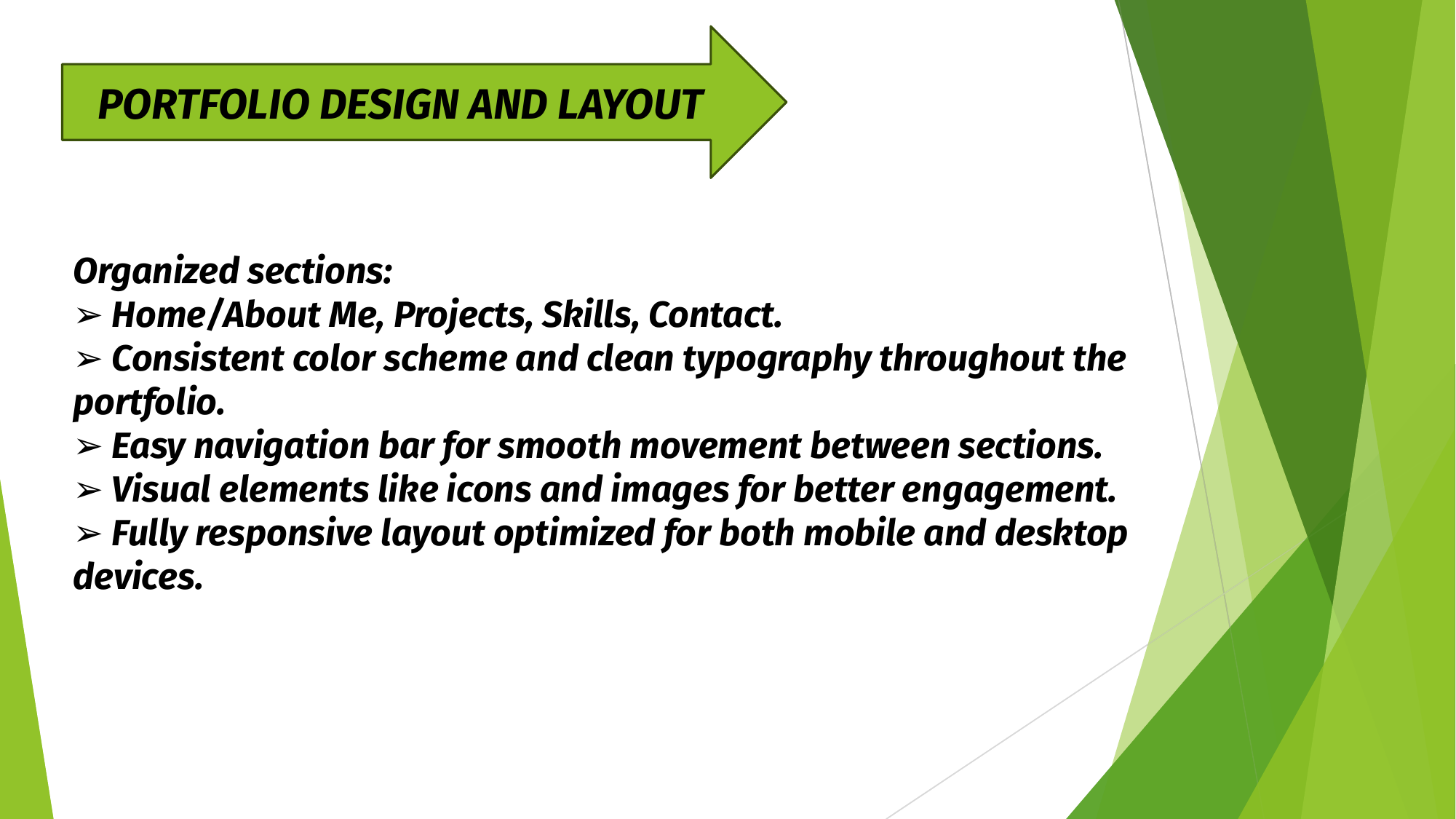

PORTFOLIO DESIGN AND LAYOUT
Organized sections:
➢ Home/About Me, Projects, Skills, Contact.
➢ Consistent color scheme and clean typography throughout the portfolio.
➢ Easy navigation bar for smooth movement between sections.
➢ Visual elements like icons and images for better engagement.
➢ Fully responsive layout optimized for both mobile and desktop devices.